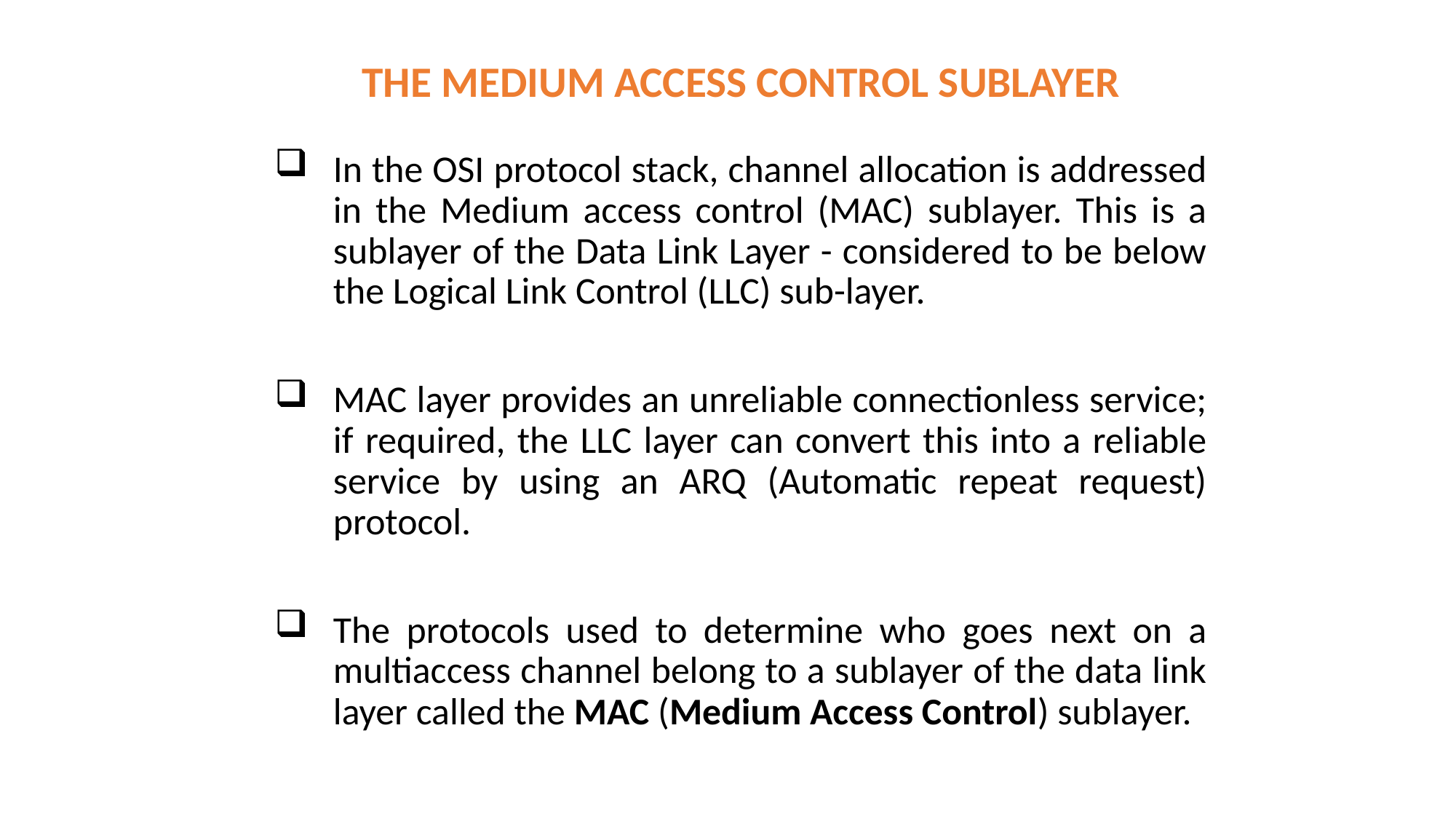

THE MEDIUM ACCESS CONTROL SUBLAYER

In the OSI protocol stack, channel allocation is addressed in the Medium access control (MAC) sublayer. This is a sublayer of the Data Link Layer - considered to be below the Logical Link Control (LLC) sub-layer.

MAC layer provides an unreliable connectionless service; if required, the LLC layer can convert this into a reliable service by using an ARQ (Automatic repeat request) protocol.

The protocols used to determine who goes next on a multiaccess channel belong to a sublayer of the data link layer called the MAC (Medium Access Control) sublayer.